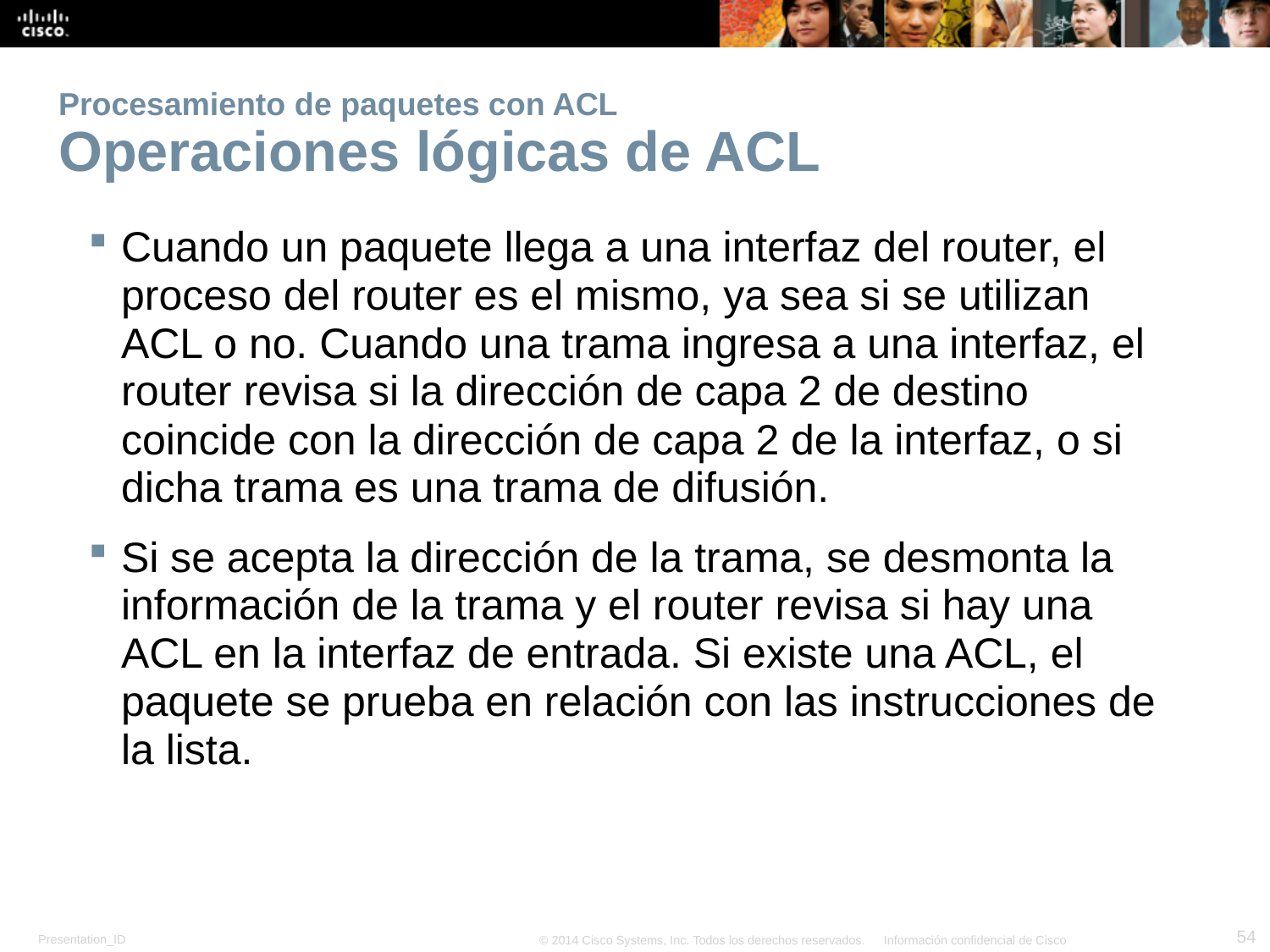

# Procesamiento de paquetes con ACL Operaciones lógicas de ACL
Cuando un paquete llega a una interfaz del router, el proceso del router es el mismo, ya sea si se utilizan ACL o no. Cuando una trama ingresa a una interfaz, el router revisa si la dirección de capa 2 de destino coincide con la dirección de capa 2 de la interfaz, o si dicha trama es una trama de difusión.
Si se acepta la dirección de la trama, se desmonta la información de la trama y el router revisa si hay una ACL en la interfaz de entrada. Si existe una ACL, el paquete se prueba en relación con las instrucciones de la lista.